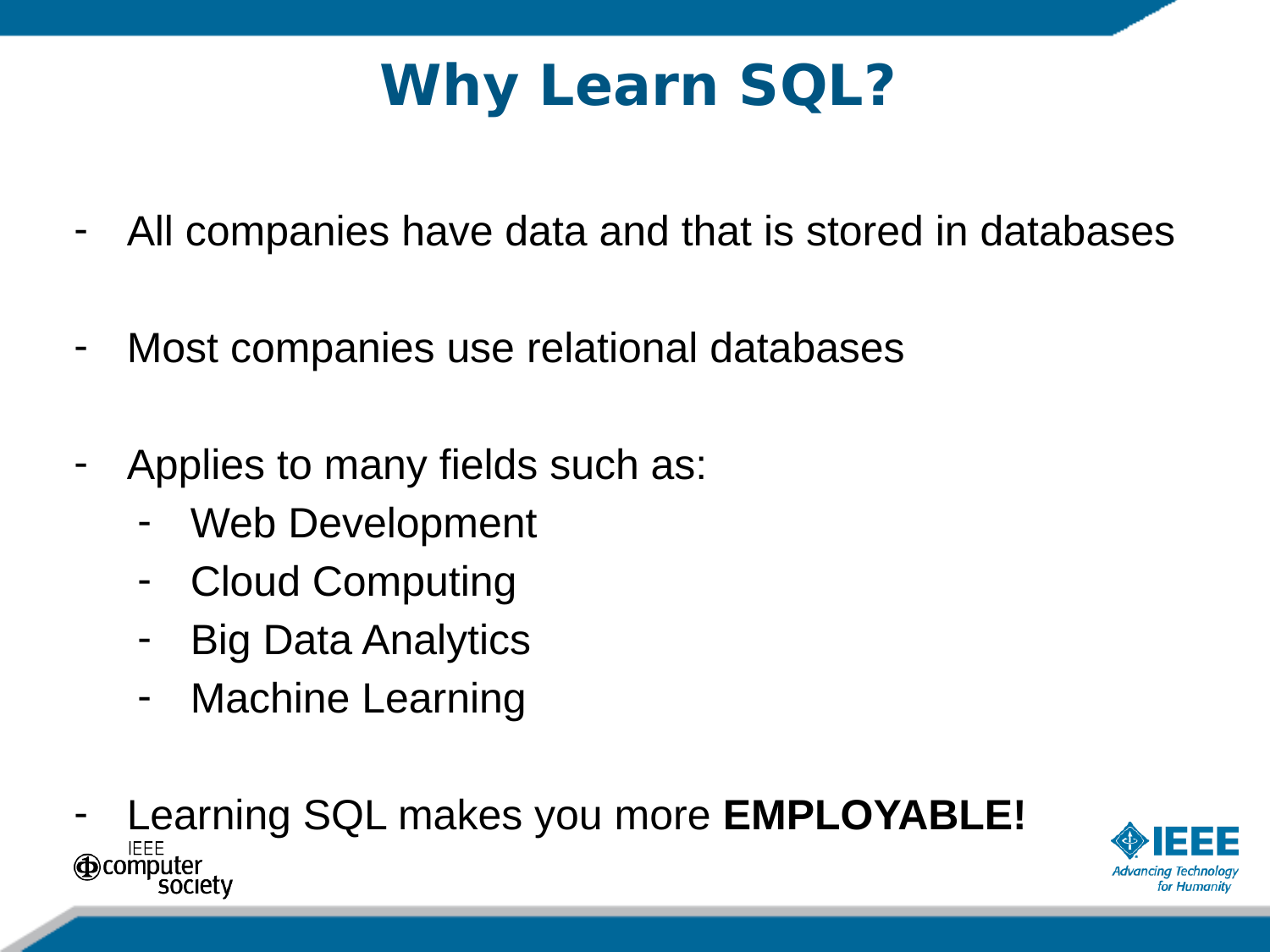

# Why Learn SQL?
All companies have data and that is stored in databases

Most companies use relational databases

Applies to many fields such as:
Web Development
Cloud Computing
Big Data Analytics
Machine Learning

Learning SQL makes you more EMPLOYABLE!